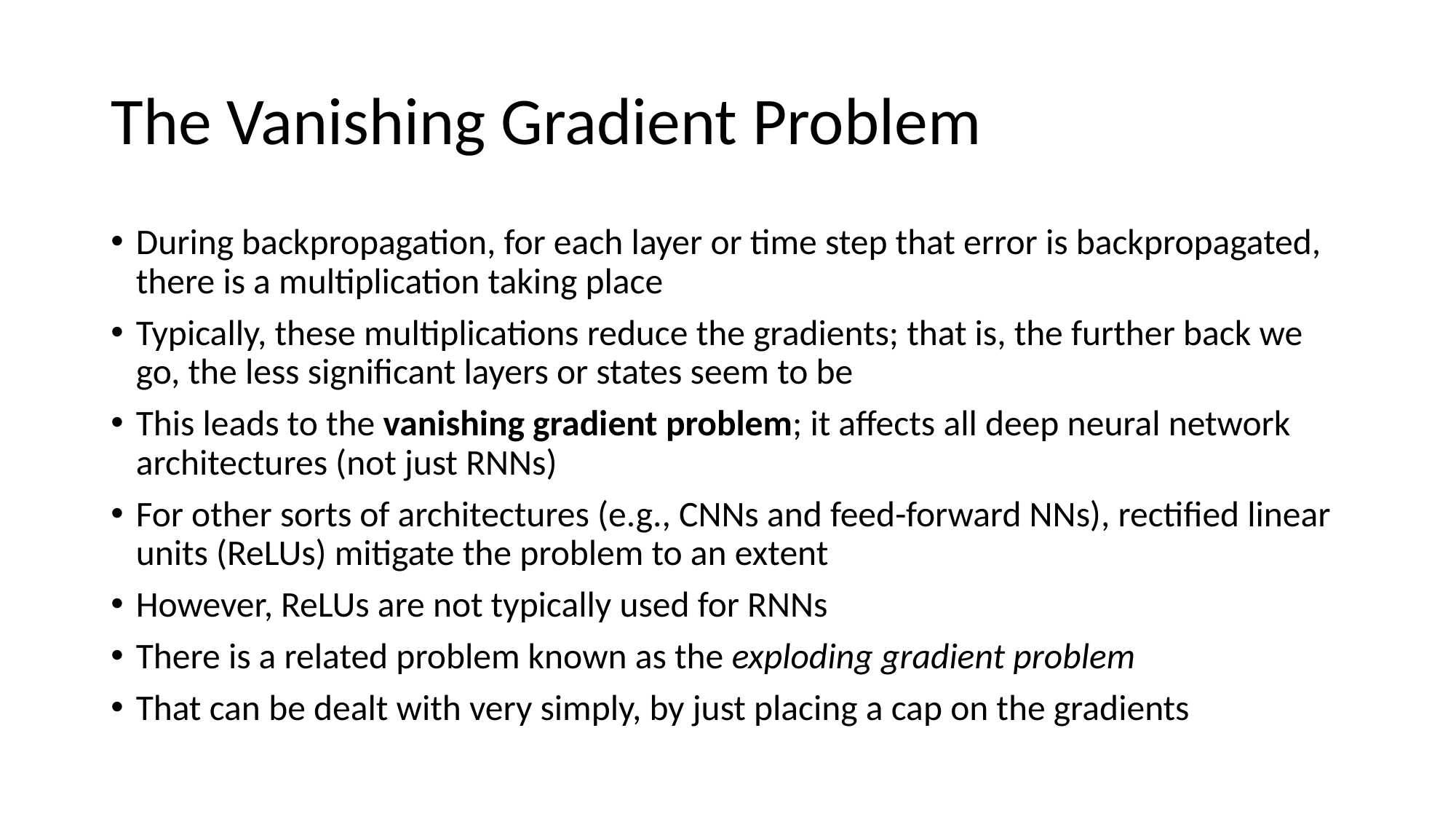

# The Vanishing Gradient Problem
During backpropagation, for each layer or time step that error is backpropagated, there is a multiplication taking place
Typically, these multiplications reduce the gradients; that is, the further back we go, the less significant layers or states seem to be
This leads to the vanishing gradient problem; it affects all deep neural network architectures (not just RNNs)
For other sorts of architectures (e.g., CNNs and feed-forward NNs), rectified linear units (ReLUs) mitigate the problem to an extent
However, ReLUs are not typically used for RNNs
There is a related problem known as the exploding gradient problem
That can be dealt with very simply, by just placing a cap on the gradients